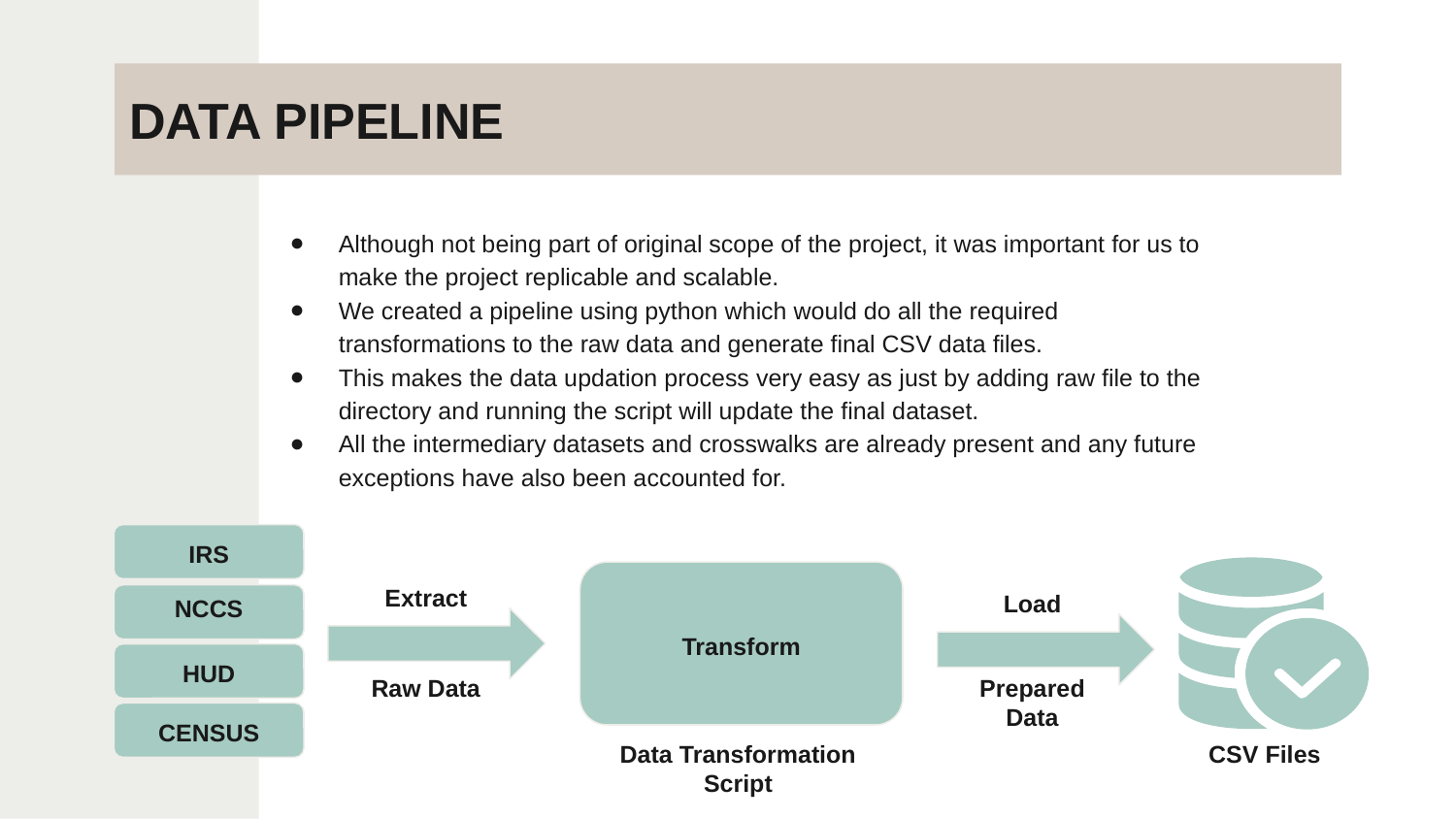

# DATA PIPELINE
Although not being part of original scope of the project, it was important for us to make the project replicable and scalable.
We created a pipeline using python which would do all the required transformations to the raw data and generate final CSV data files.
This makes the data updation process very easy as just by adding raw file to the directory and running the script will update the final dataset.
All the intermediary datasets and crosswalks are already present and any future exceptions have also been accounted for.

IRS

Extract
Load
NCCS

Transform

HUD
Raw Data
Prepared Data

CENSUS
Data Transformation Script
CSV Files